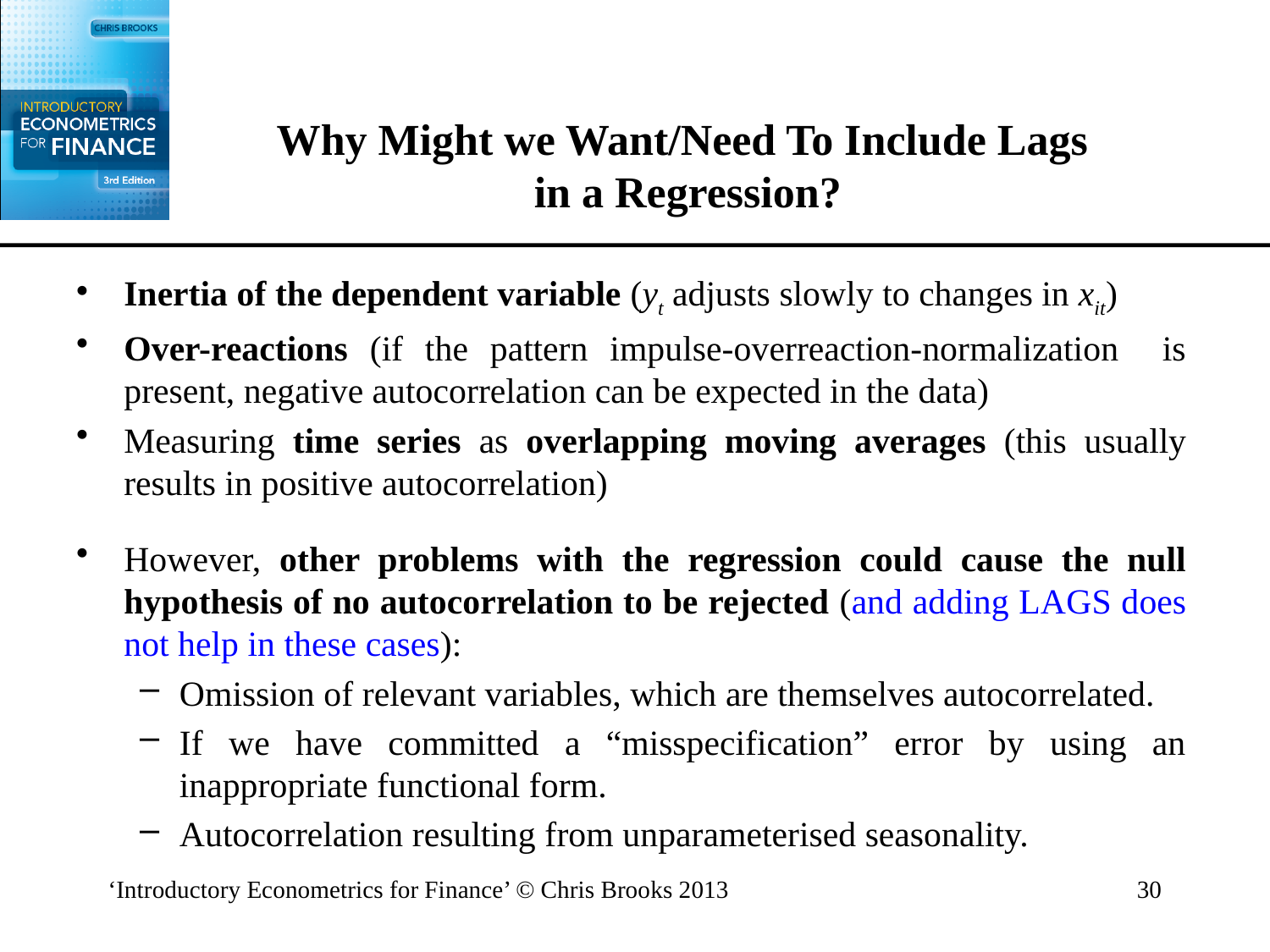

# Why Might we Want/Need To Include Lags in a Regression?
Inertia of the dependent variable (yt adjusts slowly to changes in xit)
Over-reactions (if the pattern impulse-overreaction-normalization  is present, negative autocorrelation can be expected in the data)
Measuring time series as overlapping moving averages (this usually results in positive autocorrelation)

However, other problems with the regression could cause the null hypothesis of no autocorrelation to be rejected (and adding LAGS does not help in these cases):
Omission of relevant variables, which are themselves autocorrelated.
If we have committed a “misspecification” error by using an inappropriate functional form.
Autocorrelation resulting from unparameterised seasonality.

‘Introductory Econometrics for Finance’ © Chris Brooks 2013
30